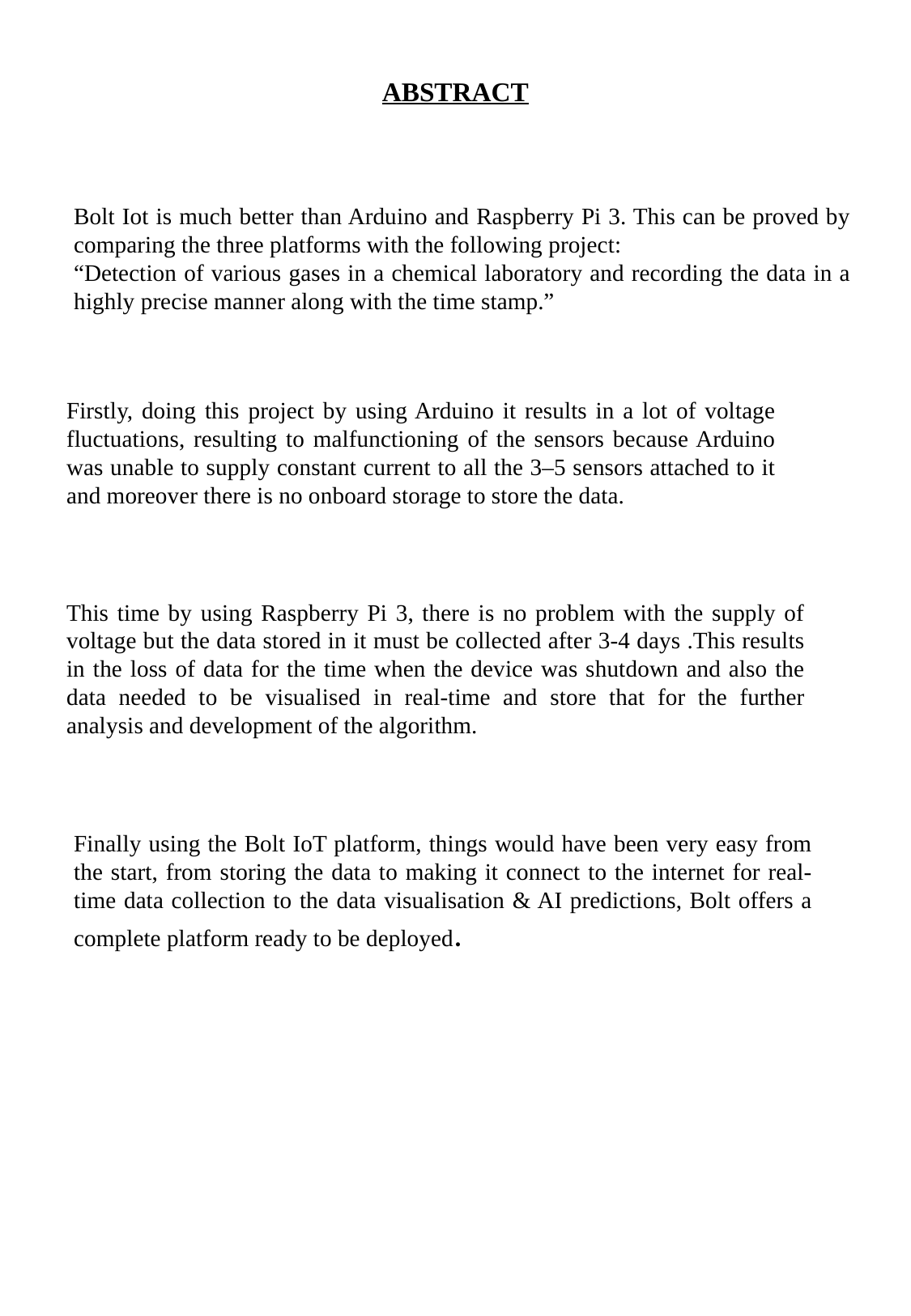

ABSTRACT
Bolt Iot is much better than Arduino and Raspberry Pi 3. This can be proved by comparing the three platforms with the following project:
“Detection of various gases in a chemical laboratory and recording the data in a highly precise manner along with the time stamp.”
Firstly, doing this project by using Arduino it results in a lot of voltage fluctuations, resulting to malfunctioning of the sensors because Arduino was unable to supply constant current to all the 3–5 sensors attached to it and moreover there is no onboard storage to store the data.
This time by using Raspberry Pi 3, there is no problem with the supply of voltage but the data stored in it must be collected after 3-4 days .This results in the loss of data for the time when the device was shutdown and also the data needed to be visualised in real-time and store that for the further analysis and development of the algorithm.

Finally using the Bolt IoT platform, things would have been very easy from the start, from storing the data to making it connect to the internet for real-time data collection to the data visualisation & AI predictions, Bolt offers a complete platform ready to be deployed.